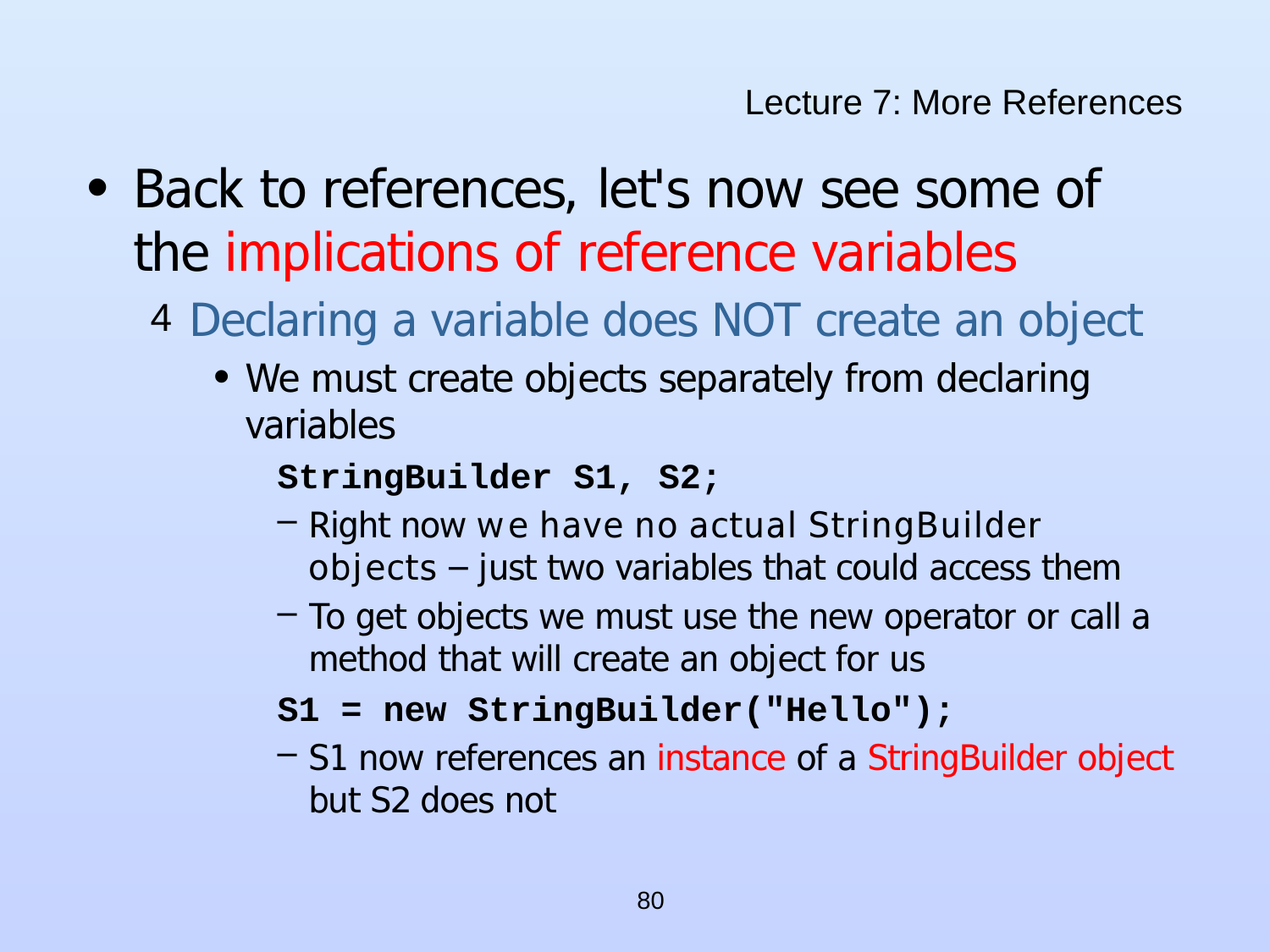

# Lecture 7: More References
Back to references, let's now see some of the implications of reference variables
Declaring a variable does NOT create an object
We must create objects separately from declaring variables
StringBuilder S1, S2;
Right now we have no actual StringBuilder objects – just two variables that could access them
To get objects we must use the new operator or call a method that will create an object for us
S1 = new StringBuilder("Hello");
S1 now references an instance of a StringBuilder object but S2 does not
80